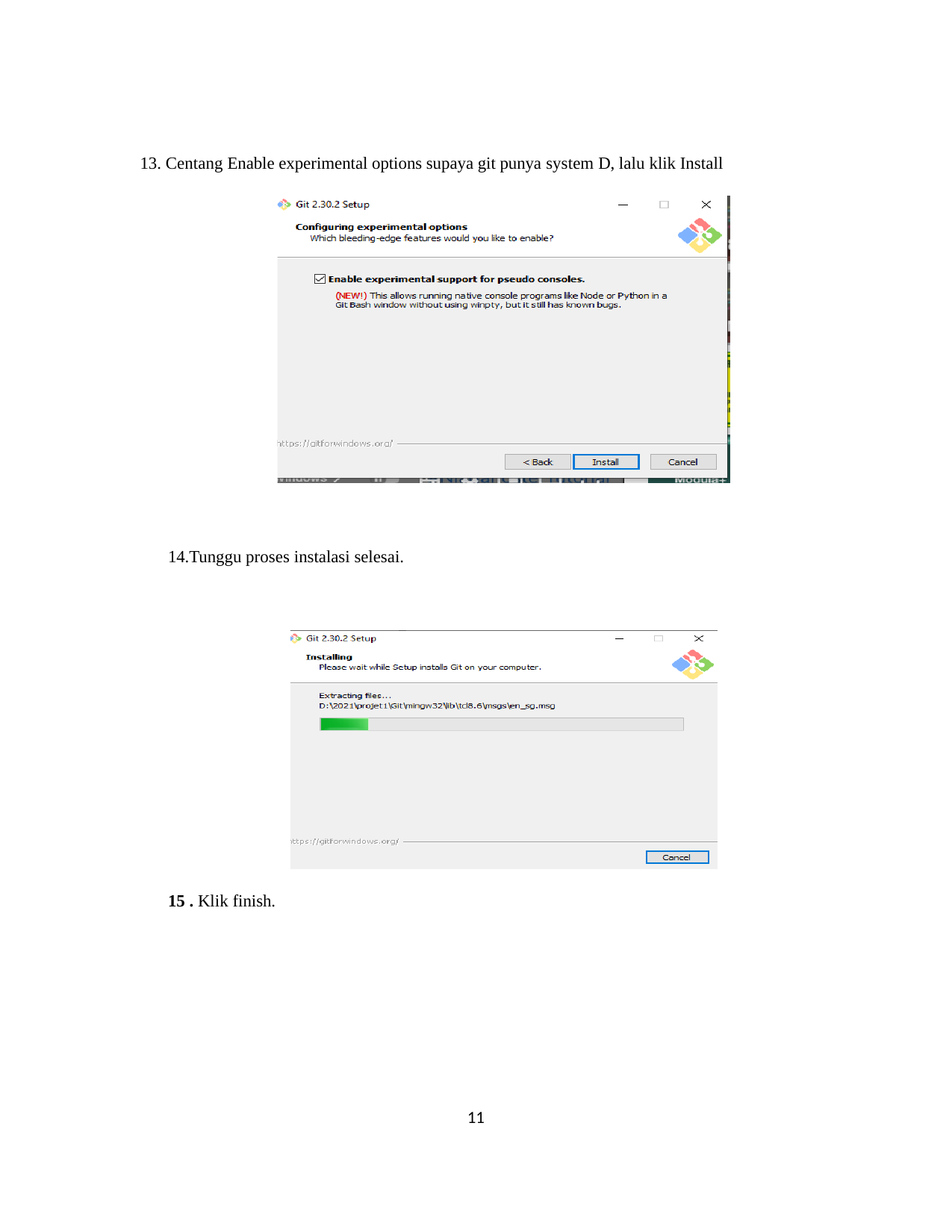

13. Centang Enable experimental options supaya git punya system D, lalu klik Install

14.Tunggu proses instalasi selesai.

15 . Klik finish.
11